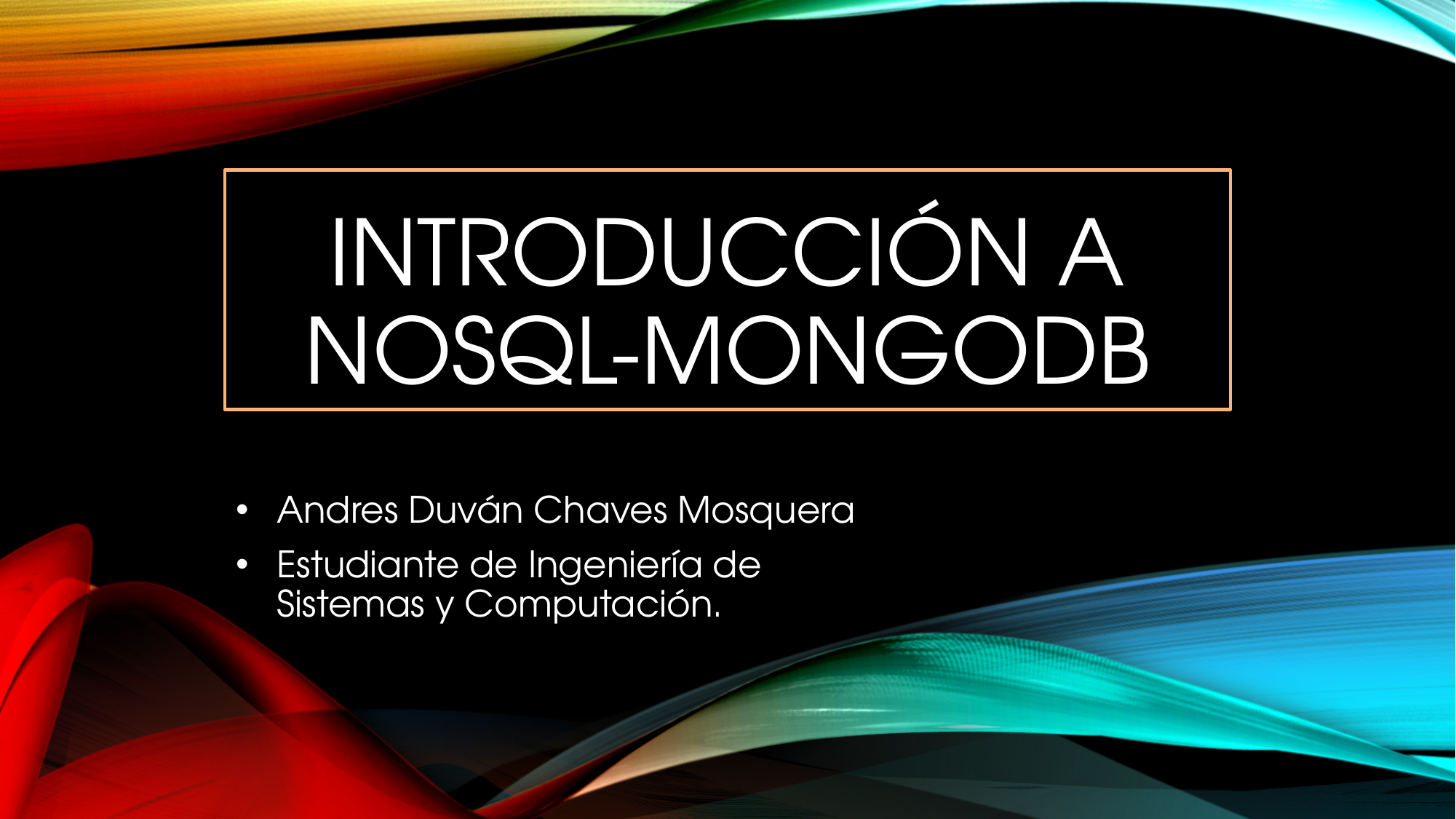

# Introducción a NoSQL-MongoDB
Andres Duván Chaves Mosquera
Estudiante de Ingeniería de Sistemas y Computación.